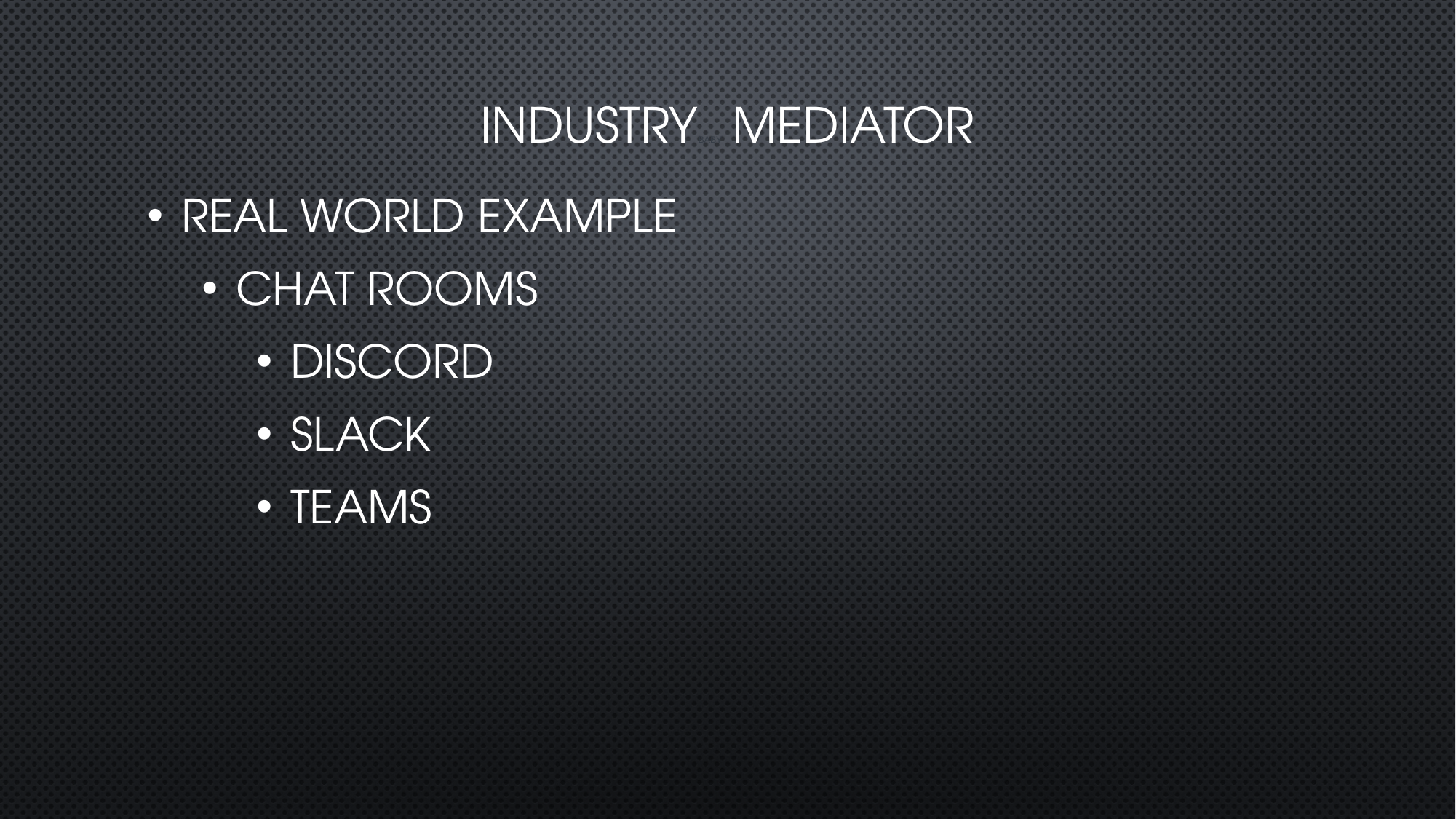

# Industrybaby    Mediator
Real World Example
Chat rooms
Discord
Slack
Teams